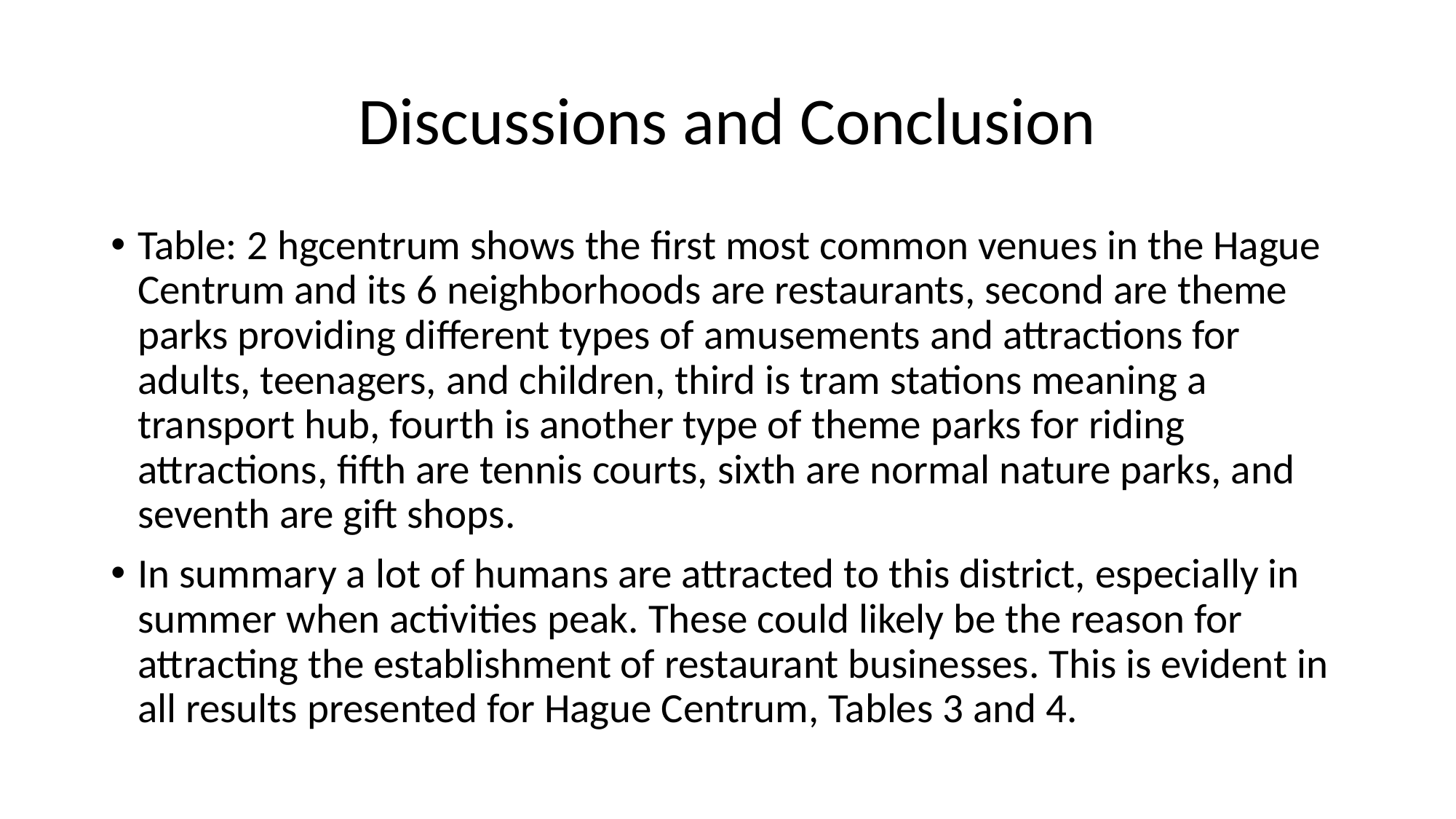

# Discussions and Conclusion
Table: 2 hgcentrum shows the first most common venues in the Hague Centrum and its 6 neighborhoods are restaurants, second are theme parks providing different types of amusements and attractions for adults, teenagers, and children, third is tram stations meaning a transport hub, fourth is another type of theme parks for riding attractions, fifth are tennis courts, sixth are normal nature parks, and seventh are gift shops.
In summary a lot of humans are attracted to this district, especially in summer when activities peak. These could likely be the reason for attracting the establishment of restaurant businesses. This is evident in all results presented for Hague Centrum, Tables 3 and 4.